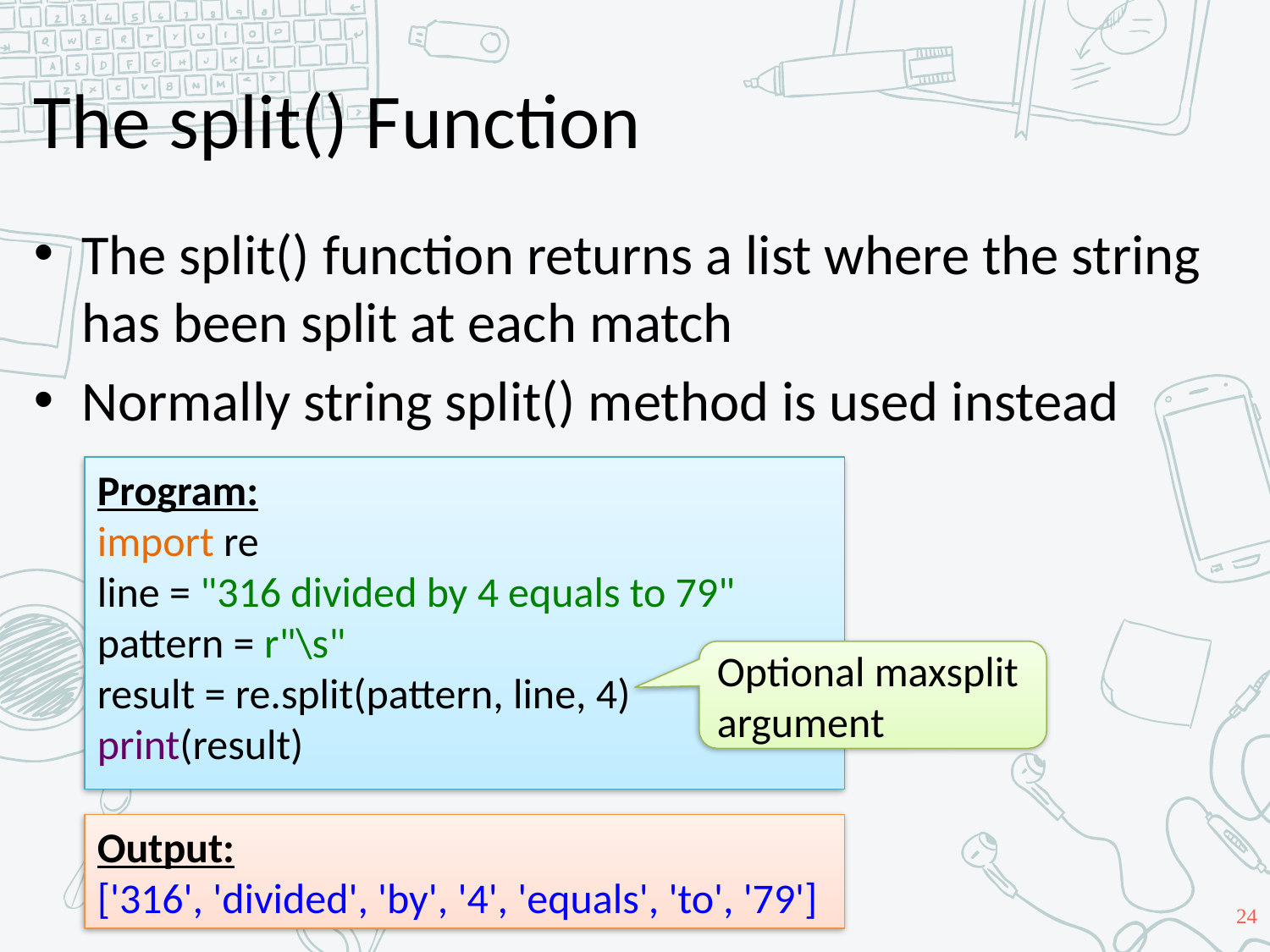

# The split() Function
The split() function returns a list where the string has been split at each match
Normally string split() method is used instead
Program:
import re
line = "316 divided by 4 equals to 79"
pattern = r"\s"
result = re.split(pattern, line, 4)
print(result)
Optional maxsplit argument
Output:
['316', 'divided', 'by', '4', 'equals', 'to', '79']
24